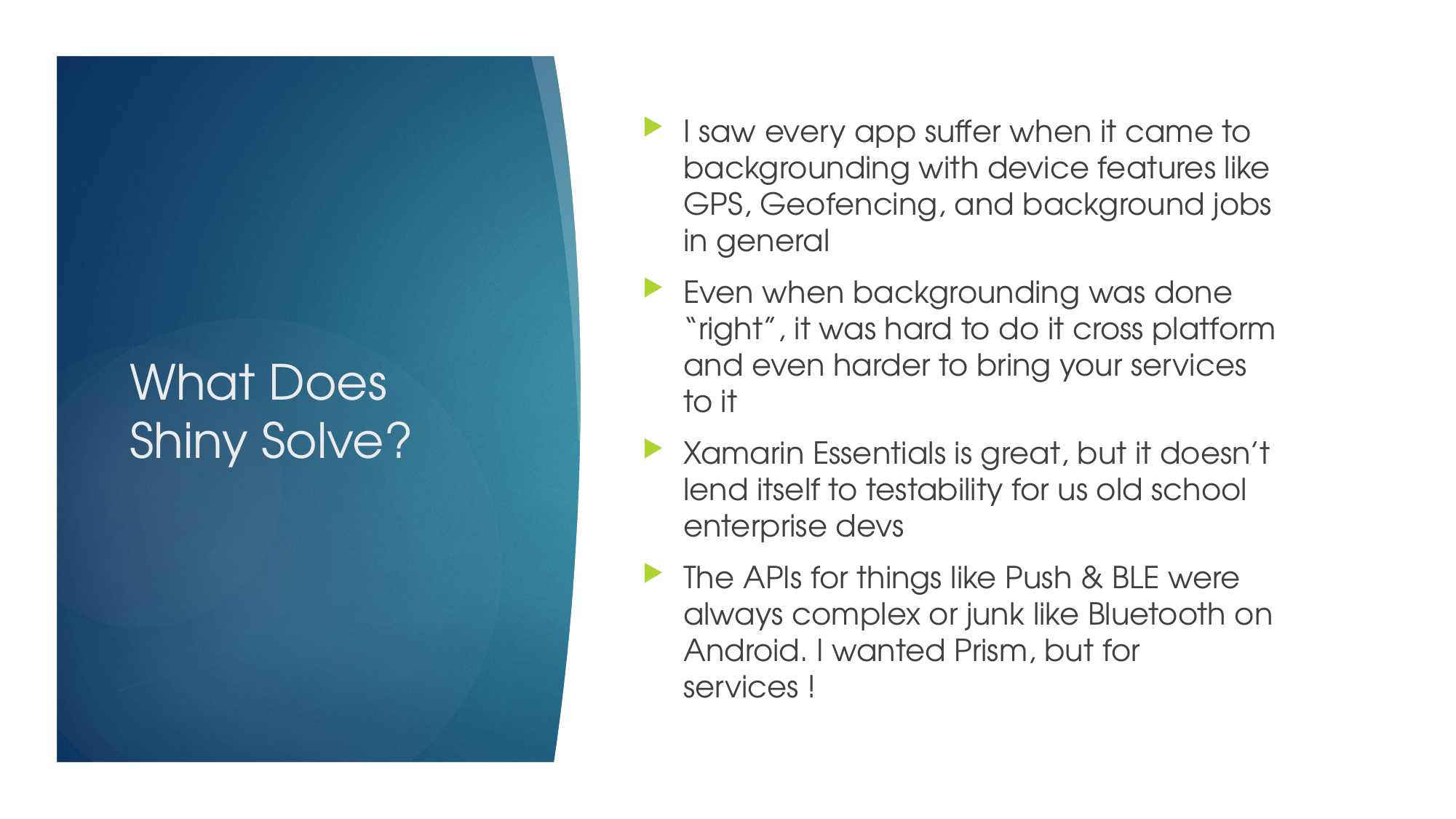

I saw every app suffer when it came to backgrounding with device features like GPS, Geofencing, and background jobs in general
Even when backgrounding was done “right”, it was hard to do it cross platform and even harder to bring your services to it
Xamarin Essentials is great, but it doesn’t lend itself to testability for us old school enterprise devs
The APIs for things like Push & BLE were always complex or junk like Bluetooth on Android. I wanted Prism, but for services !
# What Does Shiny Solve?